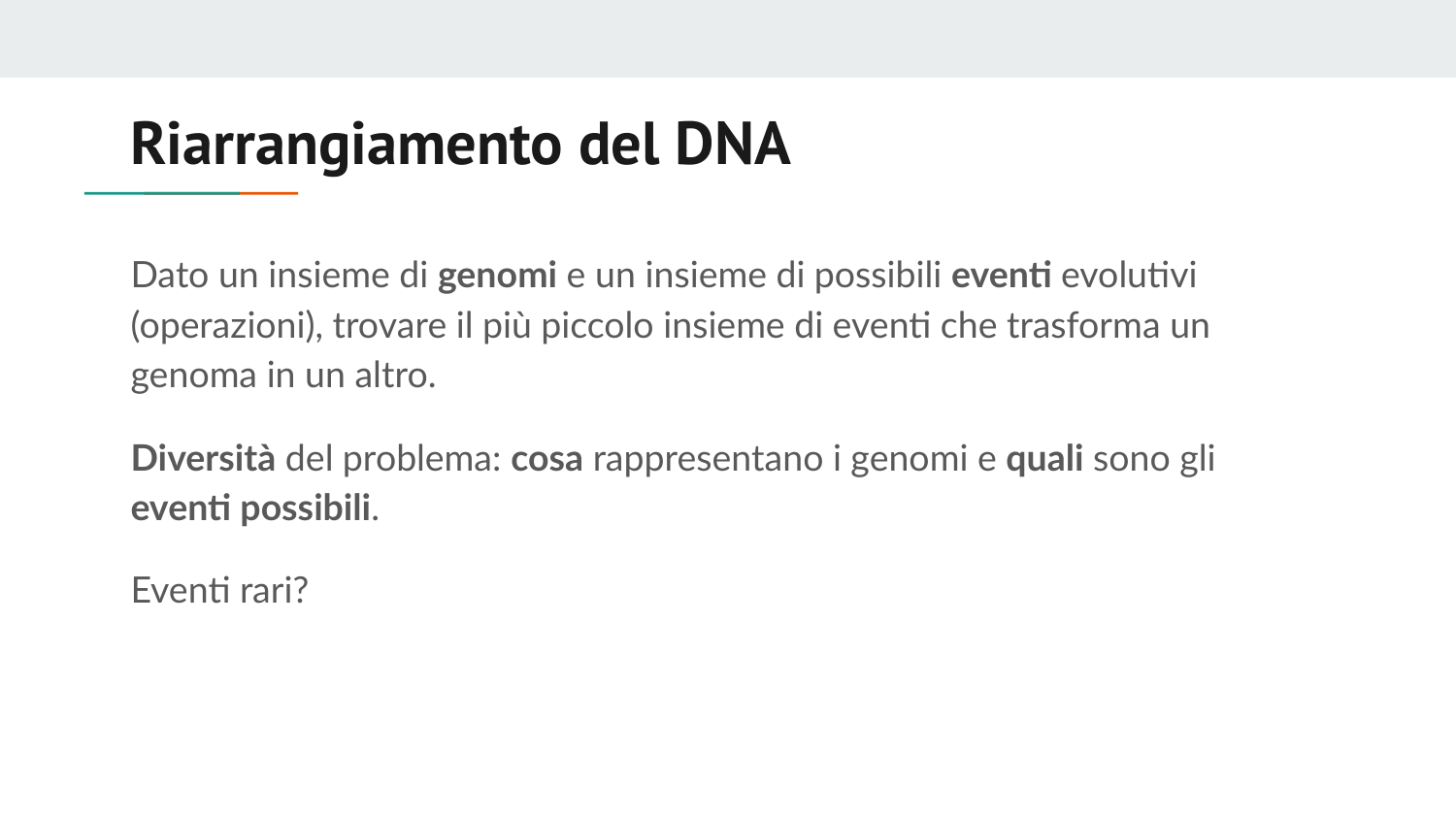

# Riarrangiamento del DNA
Dato un insieme di genomi e un insieme di possibili eventi evolutivi (operazioni), trovare il più piccolo insieme di eventi che trasforma un genoma in un altro.
Diversità del problema: cosa rappresentano i genomi e quali sono gli eventi possibili.
Eventi rari?